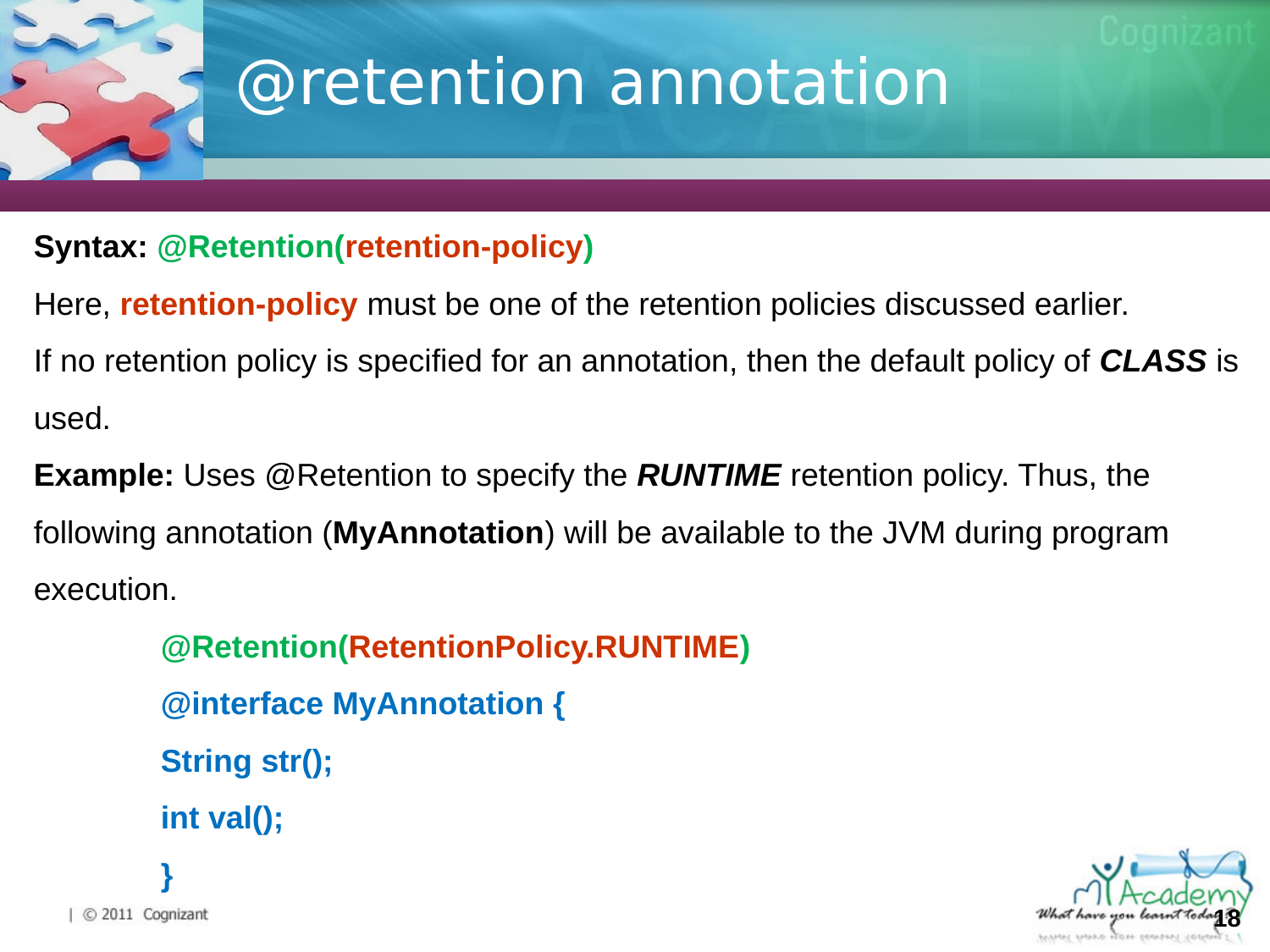

# @retention annotation
Syntax: @Retention(retention-policy)
Here, retention-policy must be one of the retention policies discussed earlier.
If no retention policy is specified for an annotation, then the default policy of CLASS is used.
Example: Uses @Retention to specify the RUNTIME retention policy. Thus, the following annotation (MyAnnotation) will be available to the JVM during program execution.
@Retention(RetentionPolicy.RUNTIME)
@interface MyAnnotation {
String str();
int val();
}
18